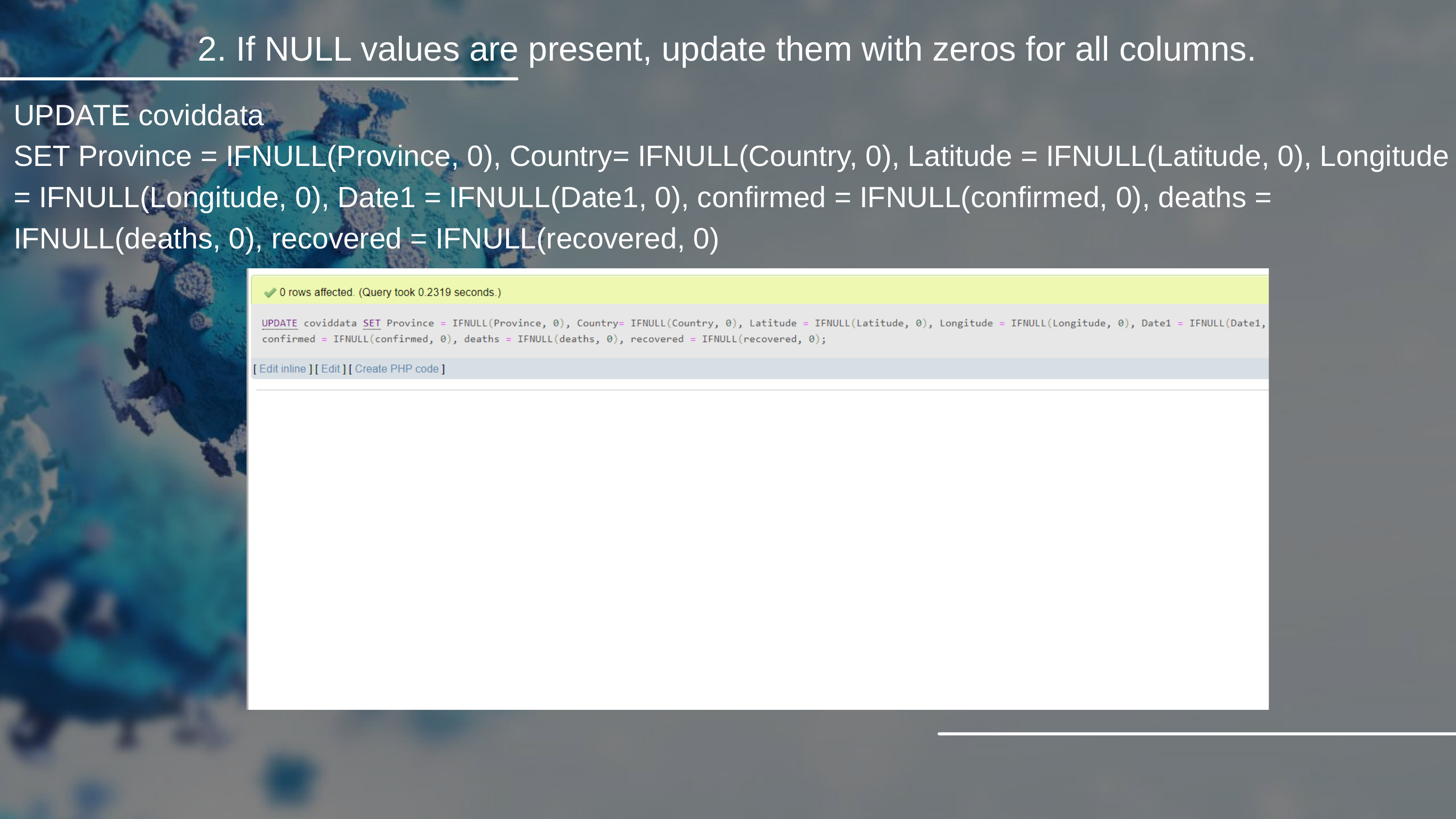

2. If NULL values are present, update them with zeros for all columns.

UPDATE coviddata
SET Province = IFNULL(Province, 0), Country= IFNULL(Country, 0), Latitude = IFNULL(Latitude, 0), Longitude = IFNULL(Longitude, 0), Date1 = IFNULL(Date1, 0), confirmed = IFNULL(confirmed, 0), deaths = IFNULL(deaths, 0), recovered = IFNULL(recovered, 0)